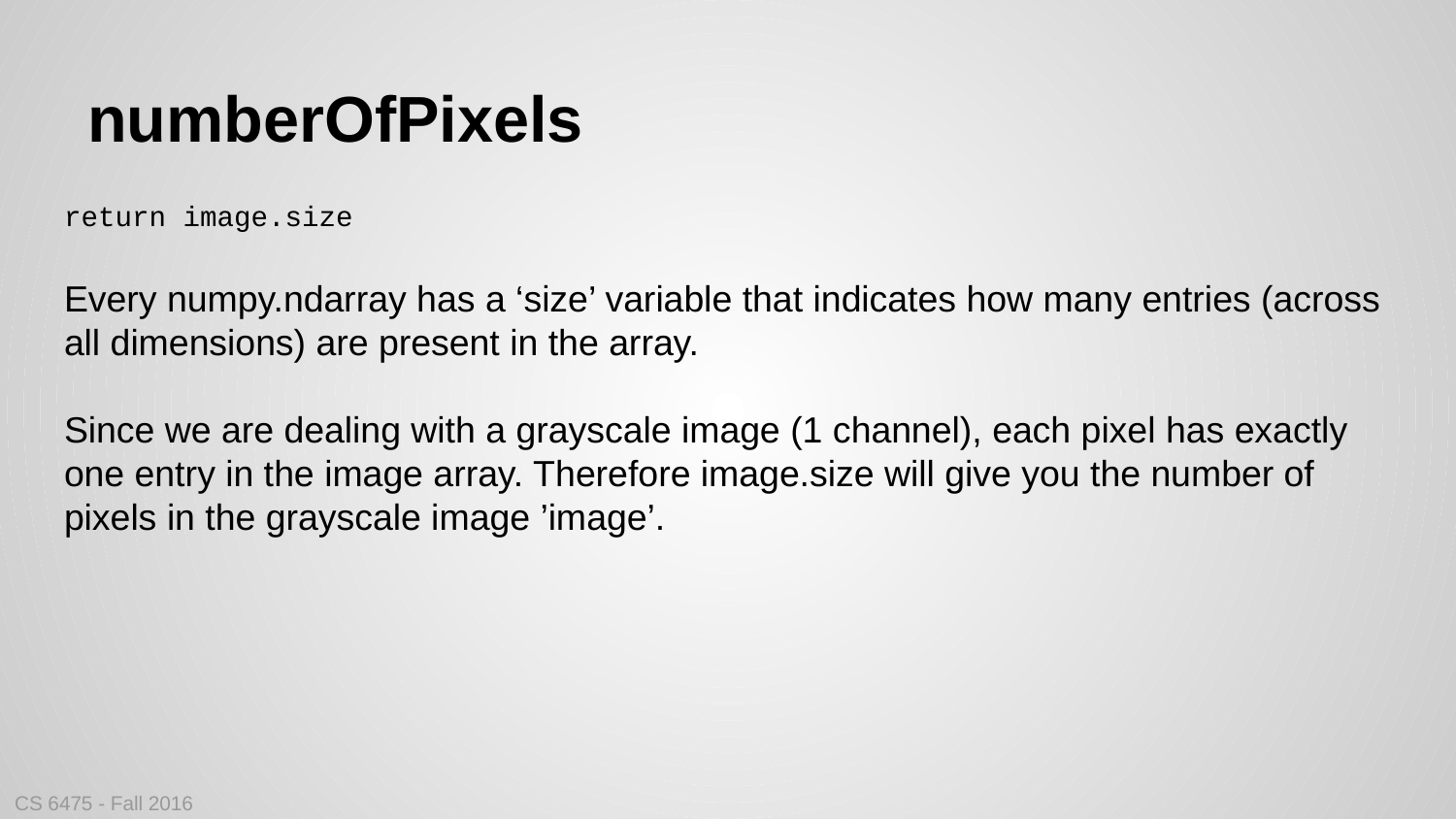

# numberOfPixels
return image.size

Every numpy.ndarray has a ‘size’ variable that indicates how many entries (across all dimensions) are present in the array.

Since we are dealing with a grayscale image (1 channel), each pixel has exactly one entry in the image array. Therefore image.size will give you the number of pixels in the grayscale image ’image’.